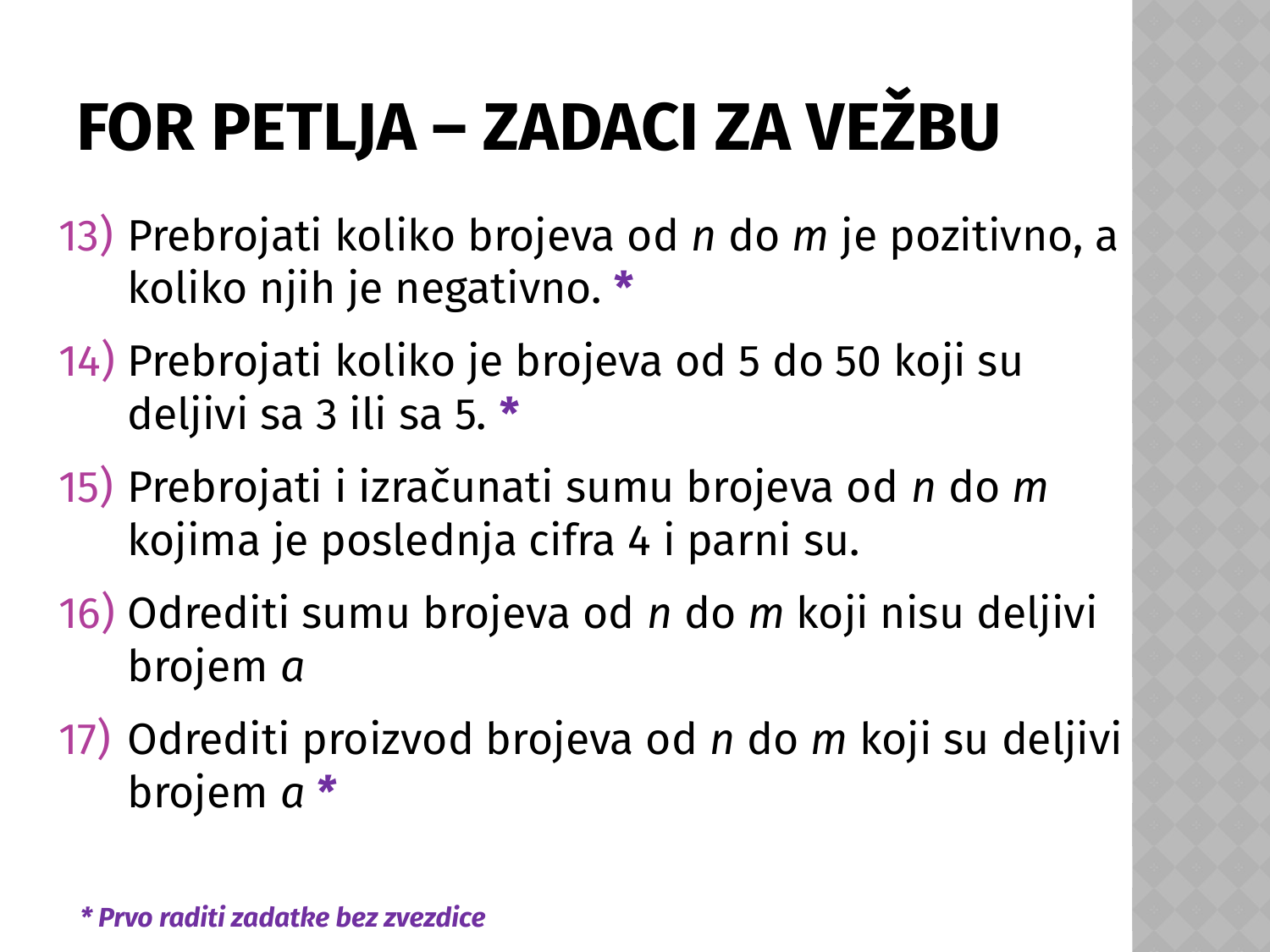

# FOR petlja – zadaci za vežbu
Prebrojati koliko brojeva od n do m je pozitivno, a koliko njih je negativno. *
Prebrojati koliko je brojeva od 5 do 50 koji su deljivi sa 3 ili sa 5. *
Prebrojati i izračunati sumu brojeva od n do m kojima je poslednja cifra 4 i parni su.
Odrediti sumu brojeva od n do m koji nisu deljivi brojem a
Odrediti proizvod brojeva od n do m koji su deljivi brojem a *

* Prvo raditi zadatke bez zvezdice